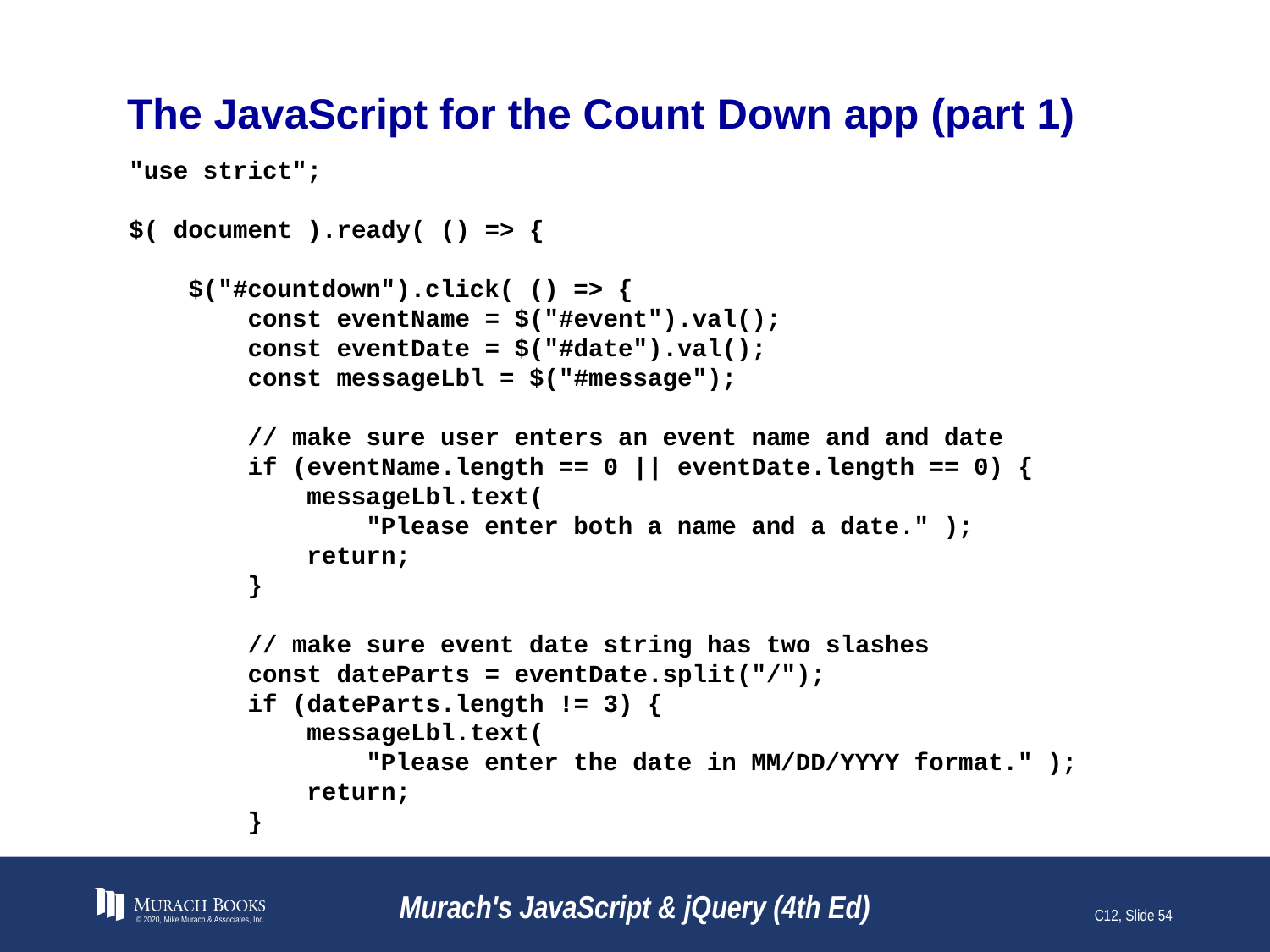

# The JavaScript for the Count Down app (part 1)
"use strict";

$( document ).ready( () => {

    $("#countdown").click( () => {
        const eventName = $("#event").val();
        const eventDate = $("#date").val();
        const messageLbl = $("#message");

        // make sure user enters an event name and and date
        if (eventName.length == 0 || eventDate.length == 0) {
            messageLbl.text(
                "Please enter both a name and a date." );
            return;
        }

        // make sure event date string has two slashes
        const dateParts = eventDate.split("/");
        if (dateParts.length != 3) {
            messageLbl.text(
                "Please enter the date in MM/DD/YYYY format." );
            return;
        }

© 2020, Mike Murach & Associates, Inc.
Murach's JavaScript & jQuery (4th Ed)

C12, Slide 54